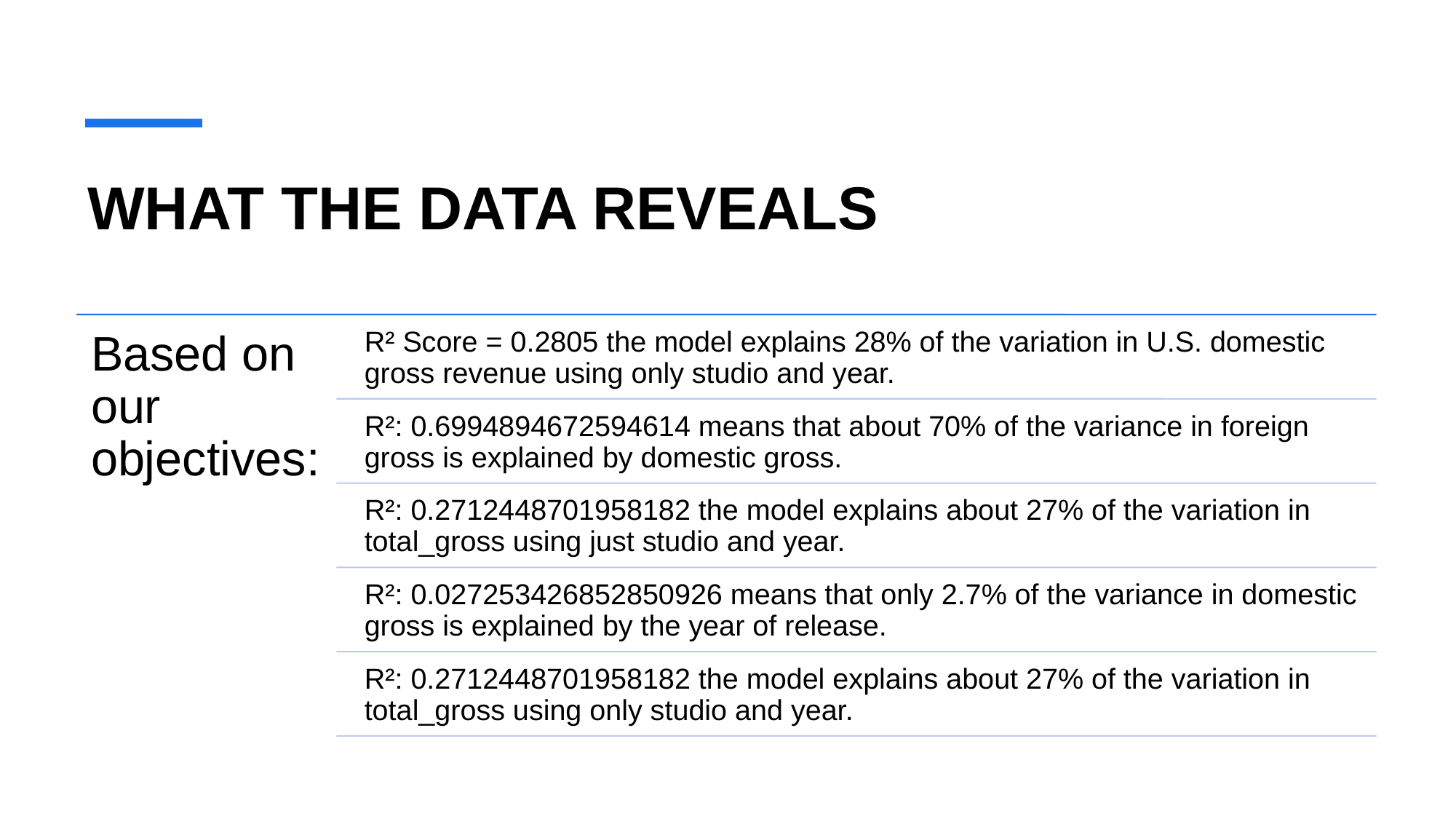

# WHAT THE DATA REVEALS
Based on our objectives:
R² Score = 0.2805 the model explains 28% of the variation in U.S. domestic gross revenue using only studio and year.
R²: 0.6994894672594614 means that about 70% of the variance in foreign gross is explained by domestic gross.
R²: 0.2712448701958182 the model explains about 27% of the variation in total_gross using just studio and year.
R²: 0.027253426852850926 means that only 2.7% of the variance in domestic gross is explained by the year of release.
R²: 0.2712448701958182 the model explains about 27% of the variation in total_gross using only studio and year.